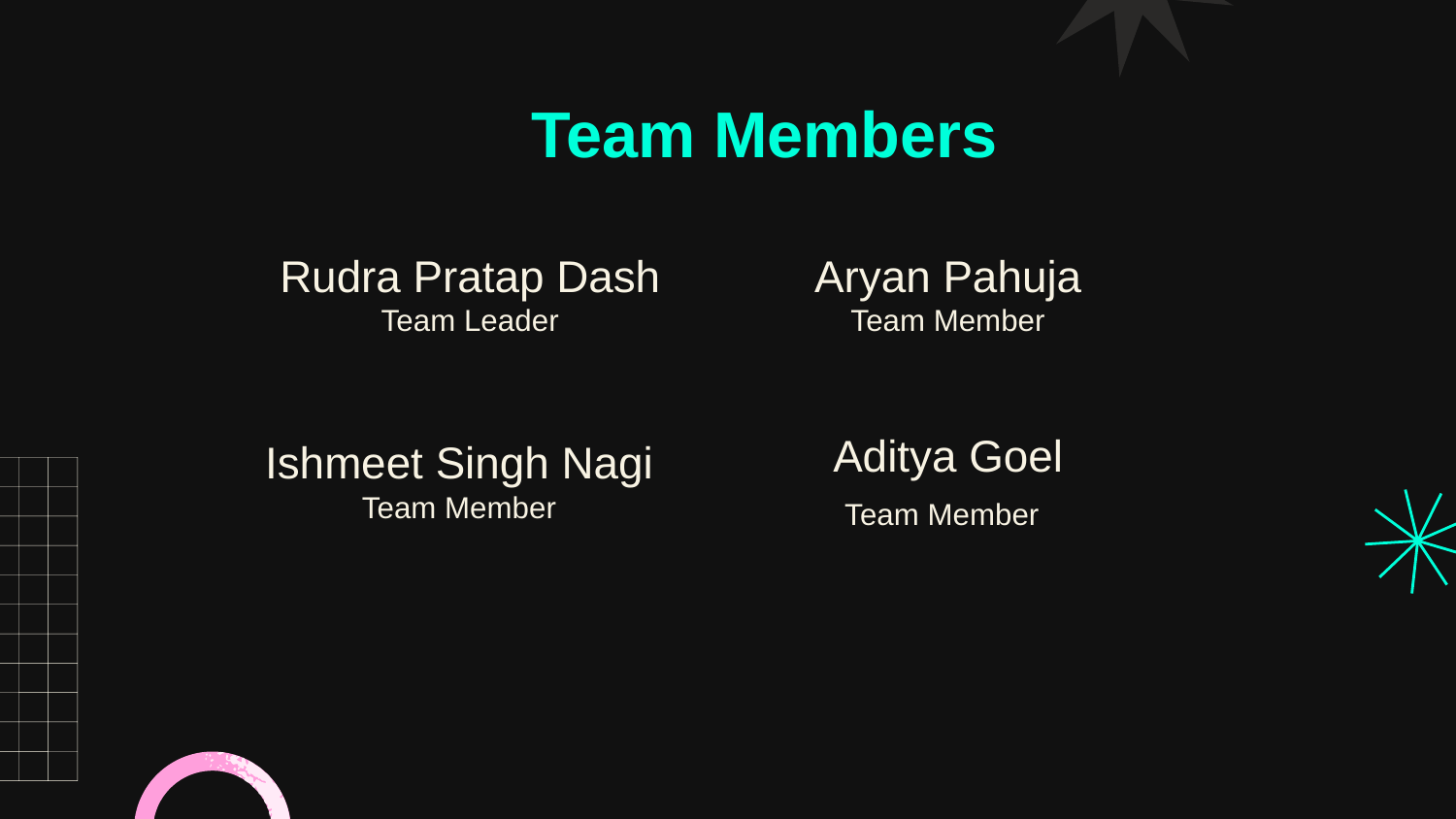

# Team Members
Rudra Pratap Dash
Team Leader
Aryan Pahuja
Team Member
Ishmeet Singh Nagi
Team Member
Aditya Goel
Team Member